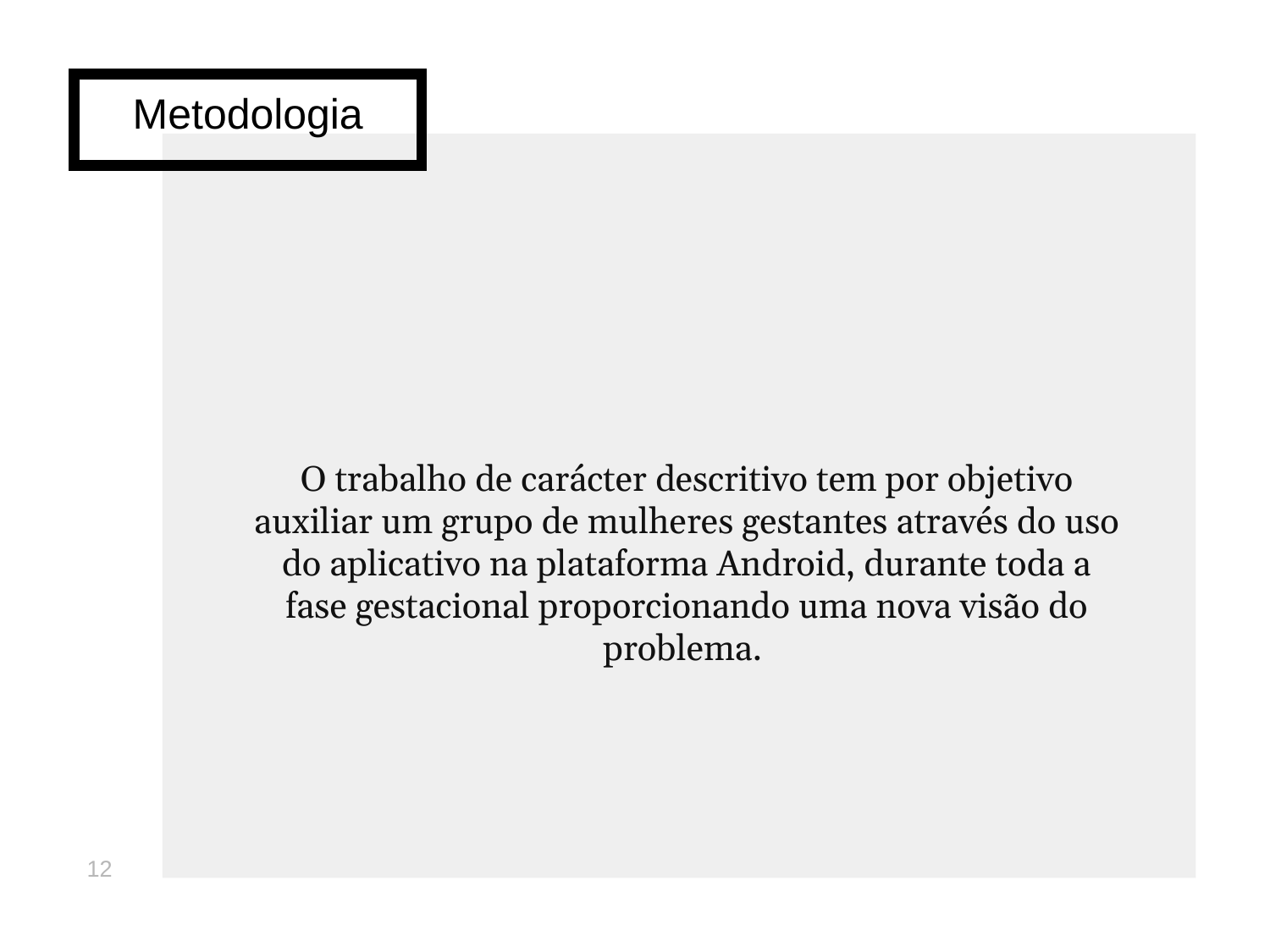

# Metodologia
O trabalho de carácter descritivo tem por objetivo auxiliar um grupo de mulheres gestantes através do uso do aplicativo na plataforma Android, durante toda a fase gestacional proporcionando uma nova visão do problema.
12